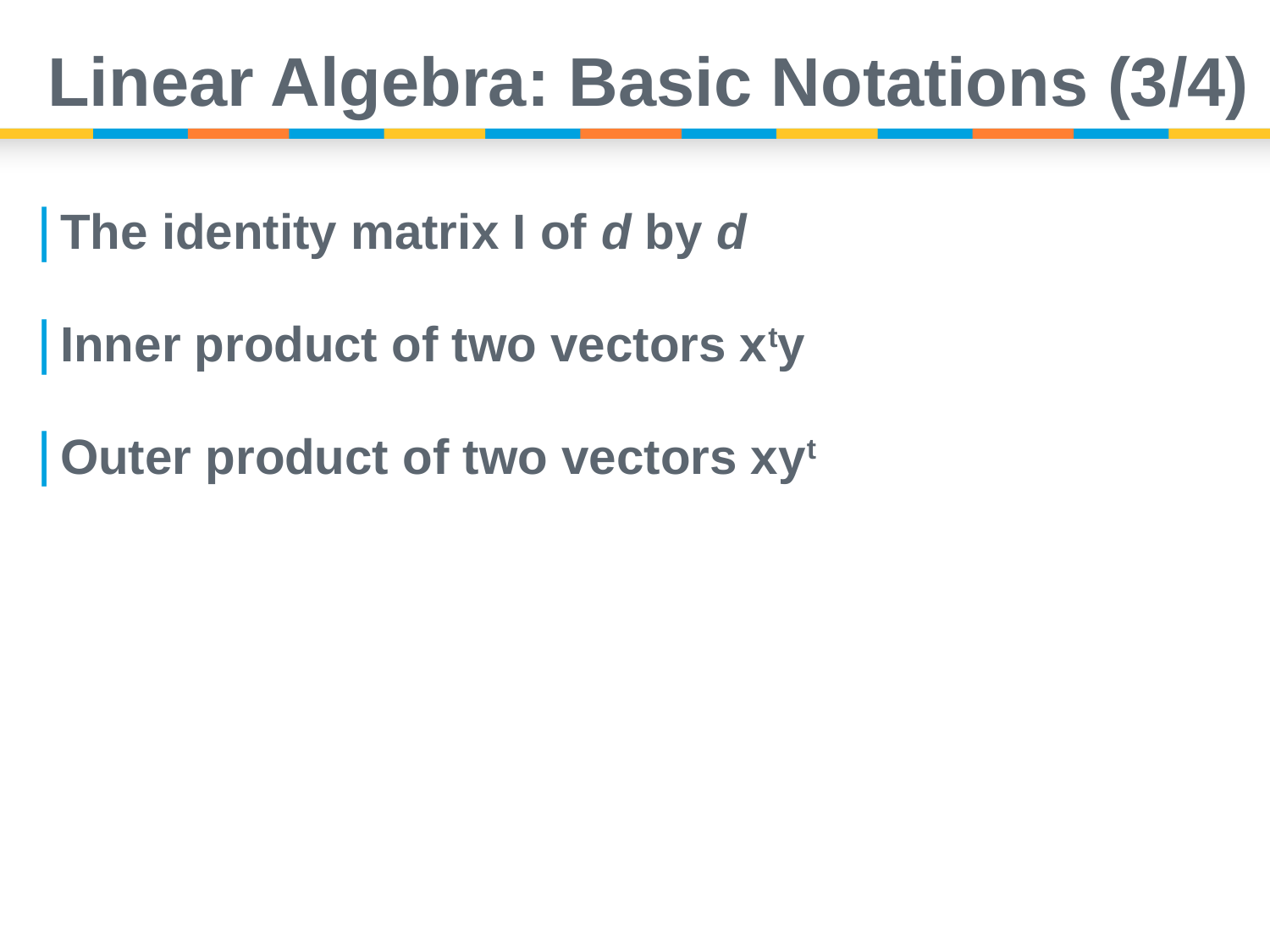

# Linear Algebra: Basic Notations (3/4)
The identity matrix I of d by d
Inner product of two vectors xty
Outer product of two vectors xyt